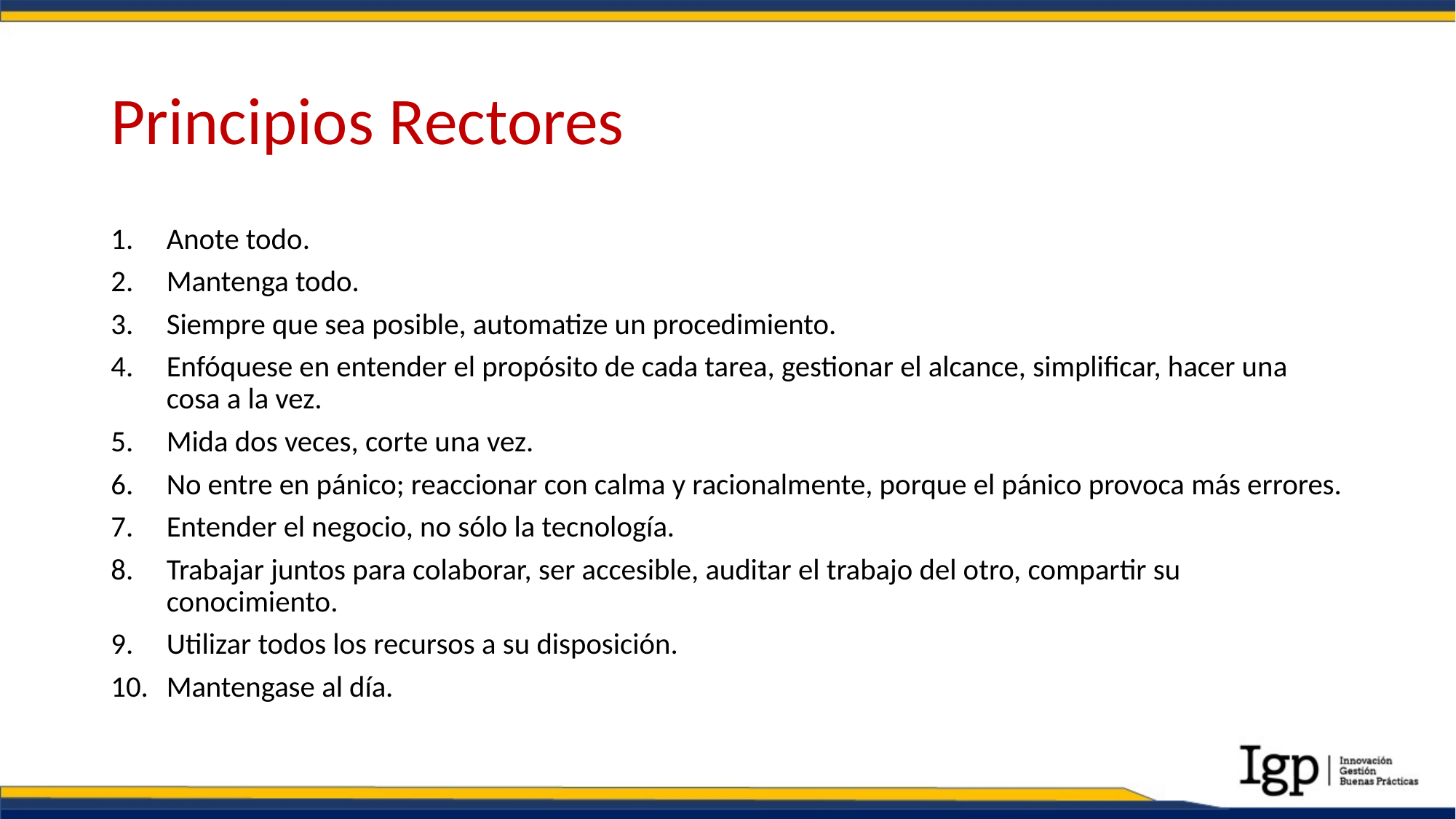

# Principios Rectores
Anote todo.
Mantenga todo.
Siempre que sea posible, automatize un procedimiento.
Enfóquese en entender el propósito de cada tarea, gestionar el alcance, simplificar, hacer una cosa a la vez.
Mida dos veces, corte una vez.
No entre en pánico; reaccionar con calma y racionalmente, porque el pánico provoca más errores.
Entender el negocio, no sólo la tecnología.
Trabajar juntos para colaborar, ser accesible, auditar el trabajo del otro, compartir su conocimiento.
Utilizar todos los recursos a su disposición.
Mantengase al día.